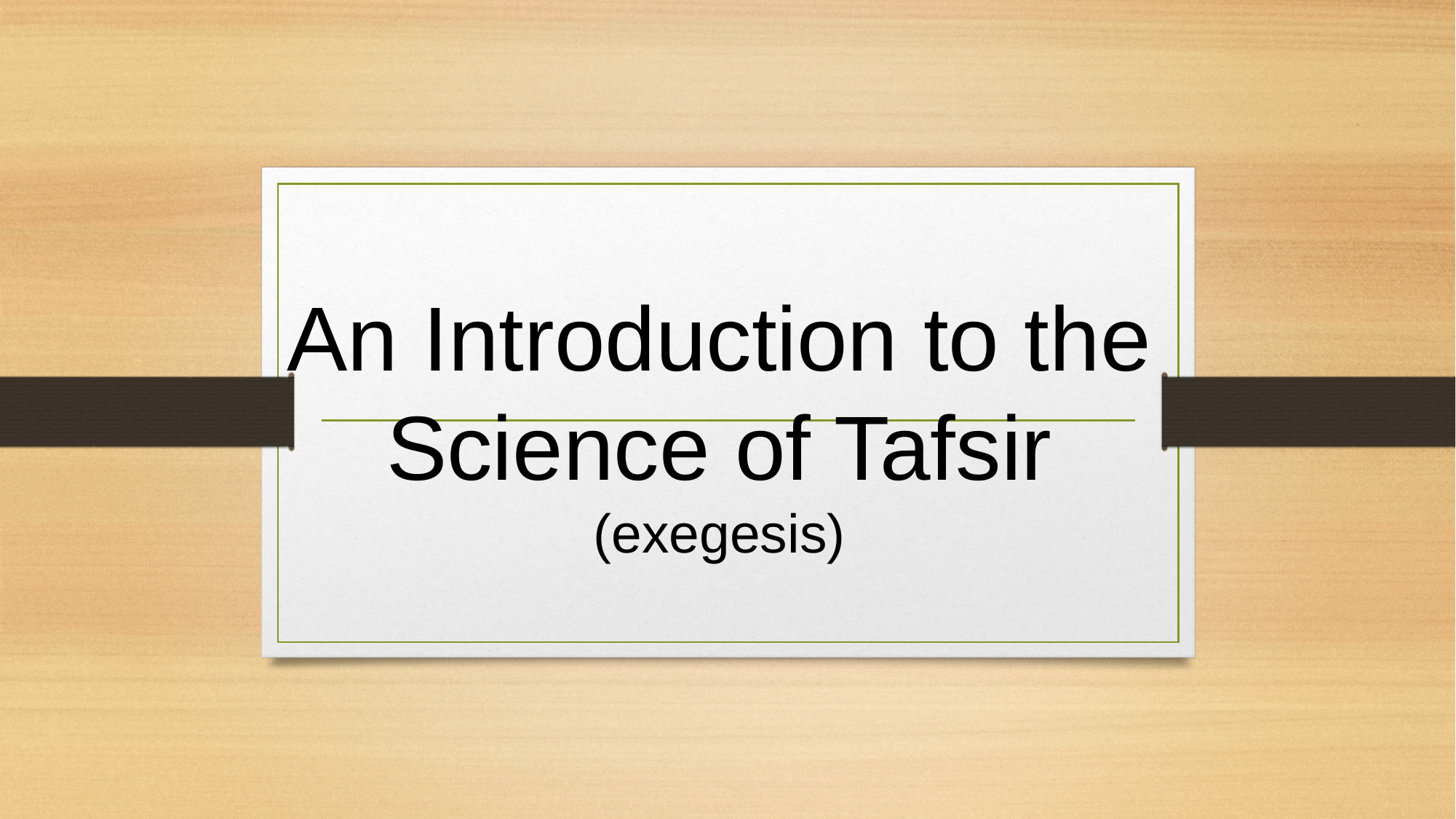

# An Introduction to the Science of Tafsir (exegesis)